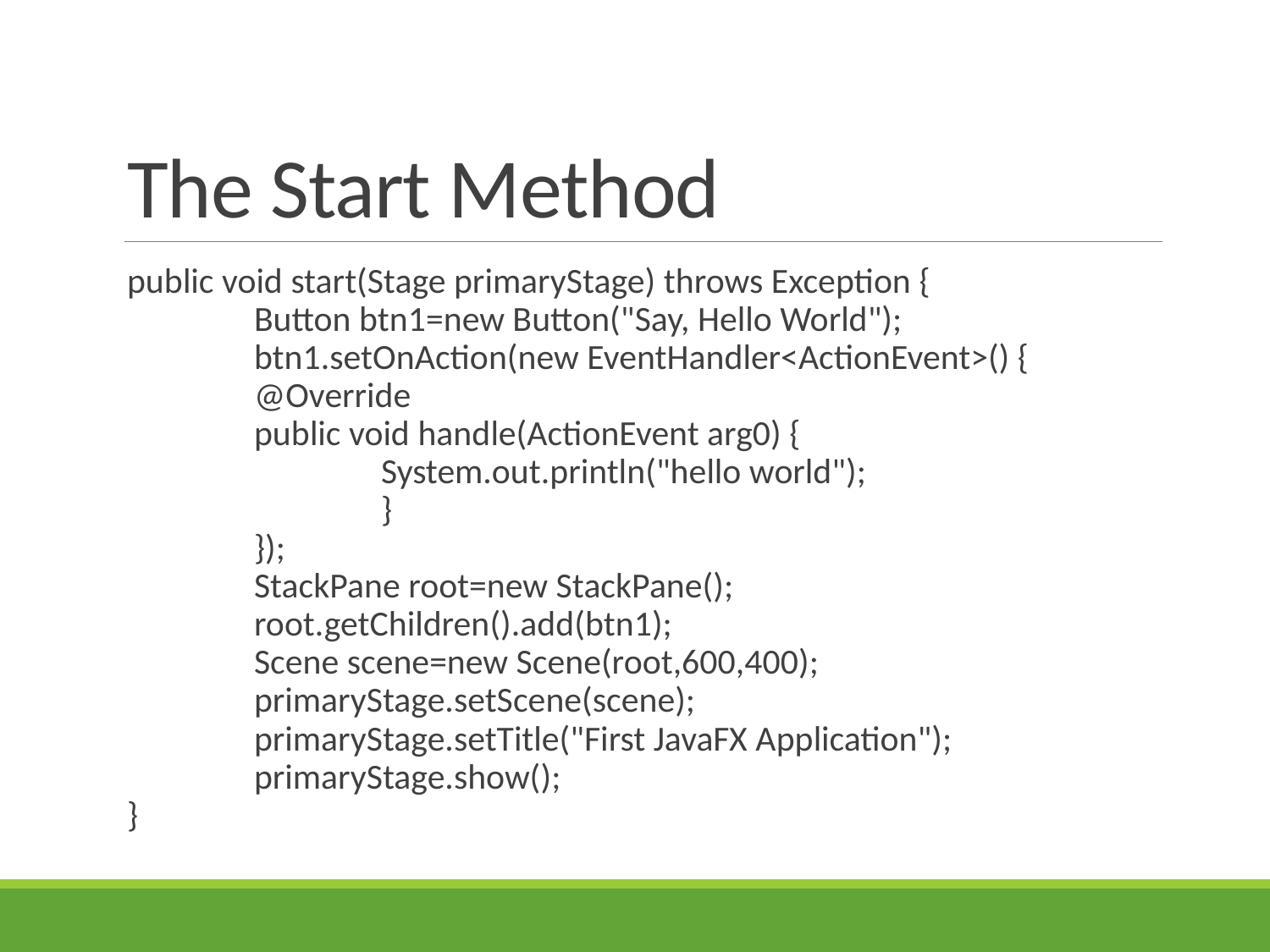

# The Start Method
public void start(Stage primaryStage) throws Exception {
	Button btn1=new Button("Say, Hello World");
	btn1.setOnAction(new EventHandler<ActionEvent>() {
	@Override
	public void handle(ActionEvent arg0) {
		System.out.println("hello world");
		}
	});
	StackPane root=new StackPane();
	root.getChildren().add(btn1);
	Scene scene=new Scene(root,600,400);
	primaryStage.setScene(scene);
	primaryStage.setTitle("First JavaFX Application");
	primaryStage.show();
}